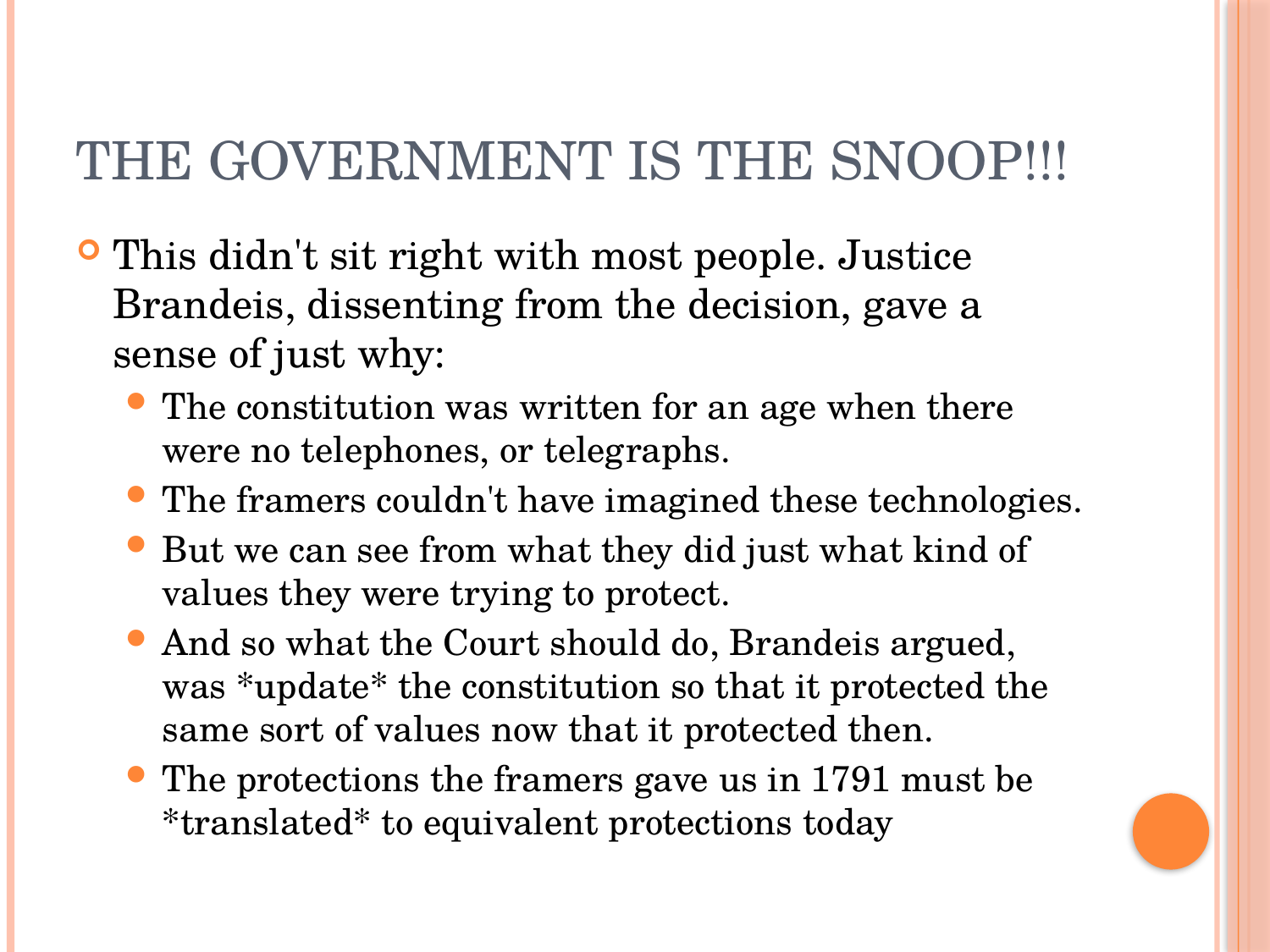

# the government is the snoop!!!
This didn't sit right with most people. Justice Brandeis, dissenting from the decision, gave a sense of just why:
The constitution was written for an age when there were no telephones, or telegraphs.
The framers couldn't have imagined these technologies.
But we can see from what they did just what kind of values they were trying to protect.
And so what the Court should do, Brandeis argued, was *update* the constitution so that it protected the same sort of values now that it protected then.
The protections the framers gave us in 1791 must be *translated* to equivalent protections today